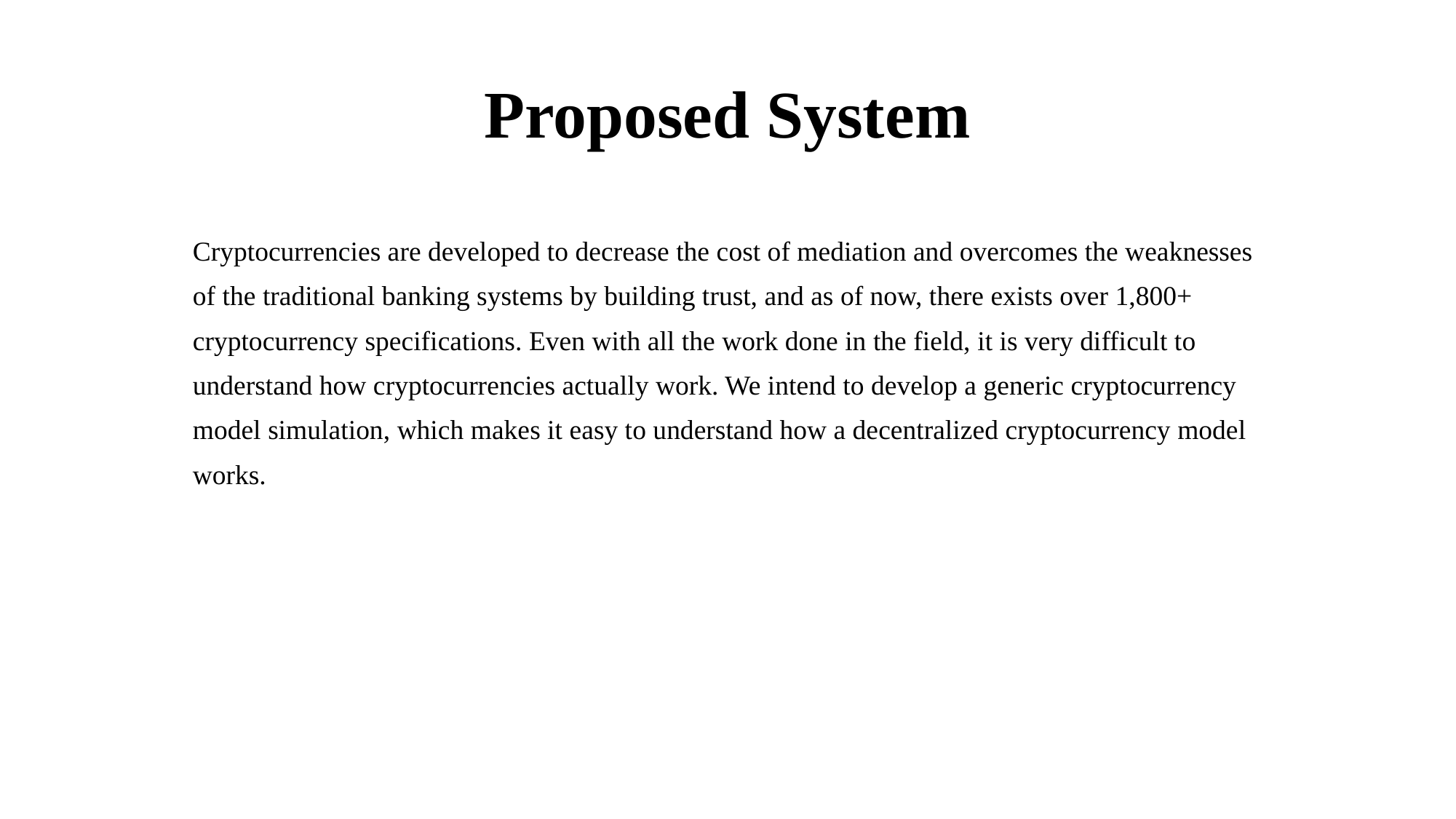

# Proposed System
Cryptocurrencies are developed to decrease the cost of mediation and overcomes the weaknesses
of the traditional banking systems by building trust, and as of now, there exists over 1,800+
cryptocurrency specifications. Even with all the work done in the field, it is very difficult to
understand how cryptocurrencies actually work. We intend to develop a generic cryptocurrency
model simulation, which makes it easy to understand how a decentralized cryptocurrency model
works.